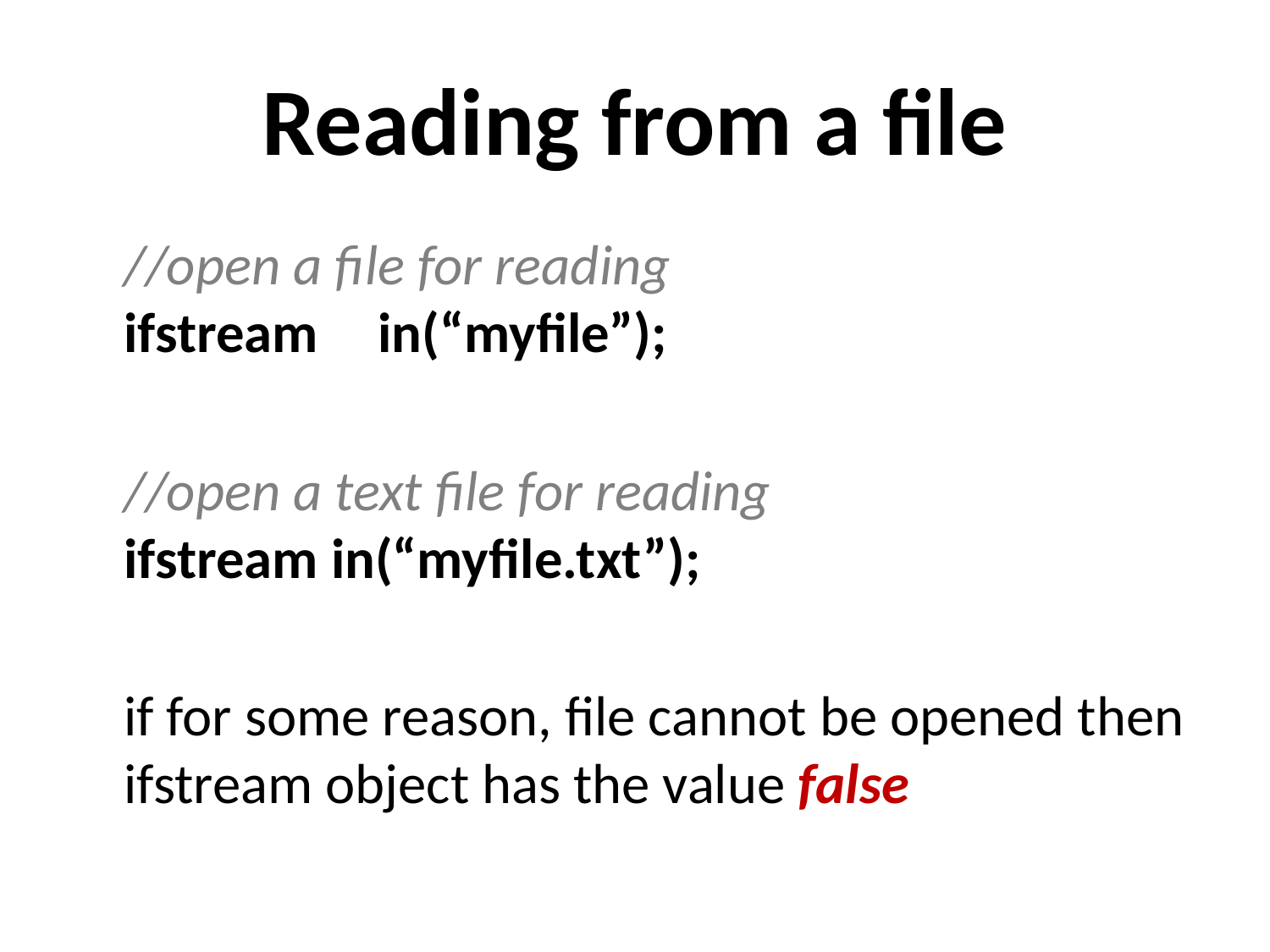

# Reading from a file
	//open a file for reading
ifstream	in(“myfile”);

	//open a text file for reading
ifstream in(“myfile.txt”);

	if for some reason, file cannot be opened then ifstream object has the value false